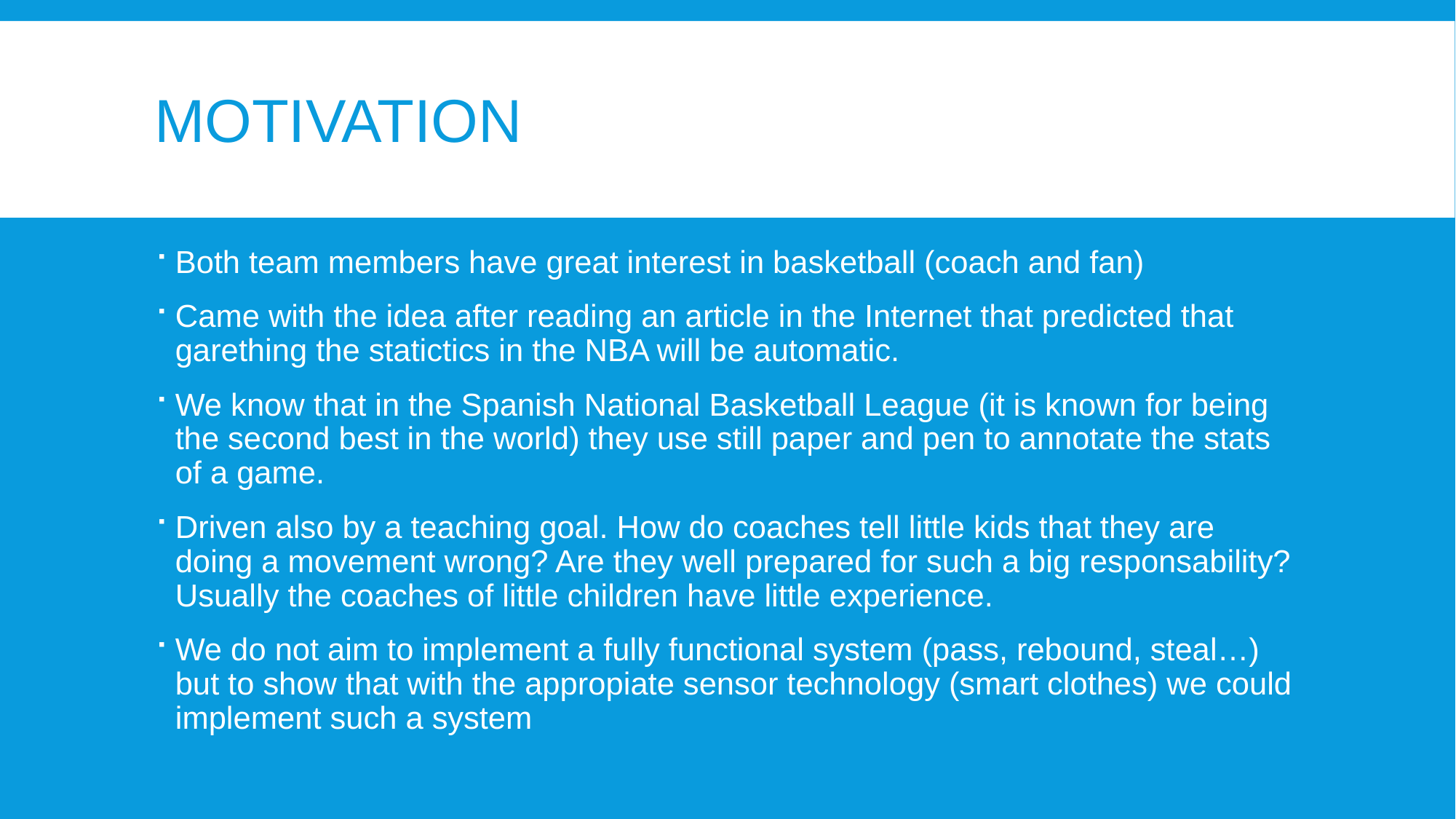

# Motivation
Both team members have great interest in basketball (coach and fan)
Came with the idea after reading an article in the Internet that predicted that garething the statictics in the NBA will be automatic.
We know that in the Spanish National Basketball League (it is known for being the second best in the world) they use still paper and pen to annotate the stats of a game.
Driven also by a teaching goal. How do coaches tell little kids that they are doing a movement wrong? Are they well prepared for such a big responsability? Usually the coaches of little children have little experience.
We do not aim to implement a fully functional system (pass, rebound, steal…) but to show that with the appropiate sensor technology (smart clothes) we could implement such a system